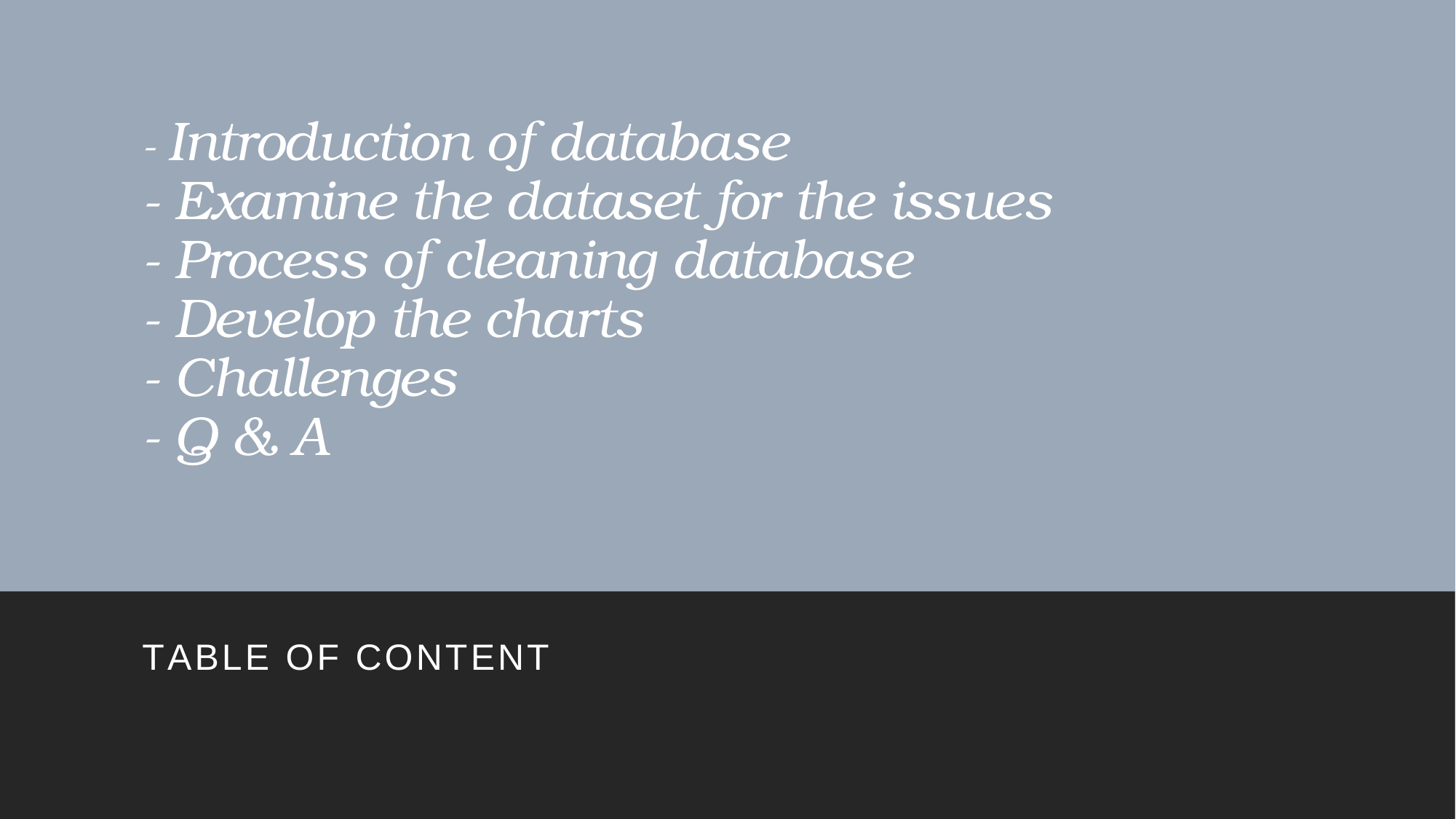

# - Introduction of database - Examine the dataset for the issues - Process of cleaning database - Develop the charts - Challenges - Q & A

Table of content